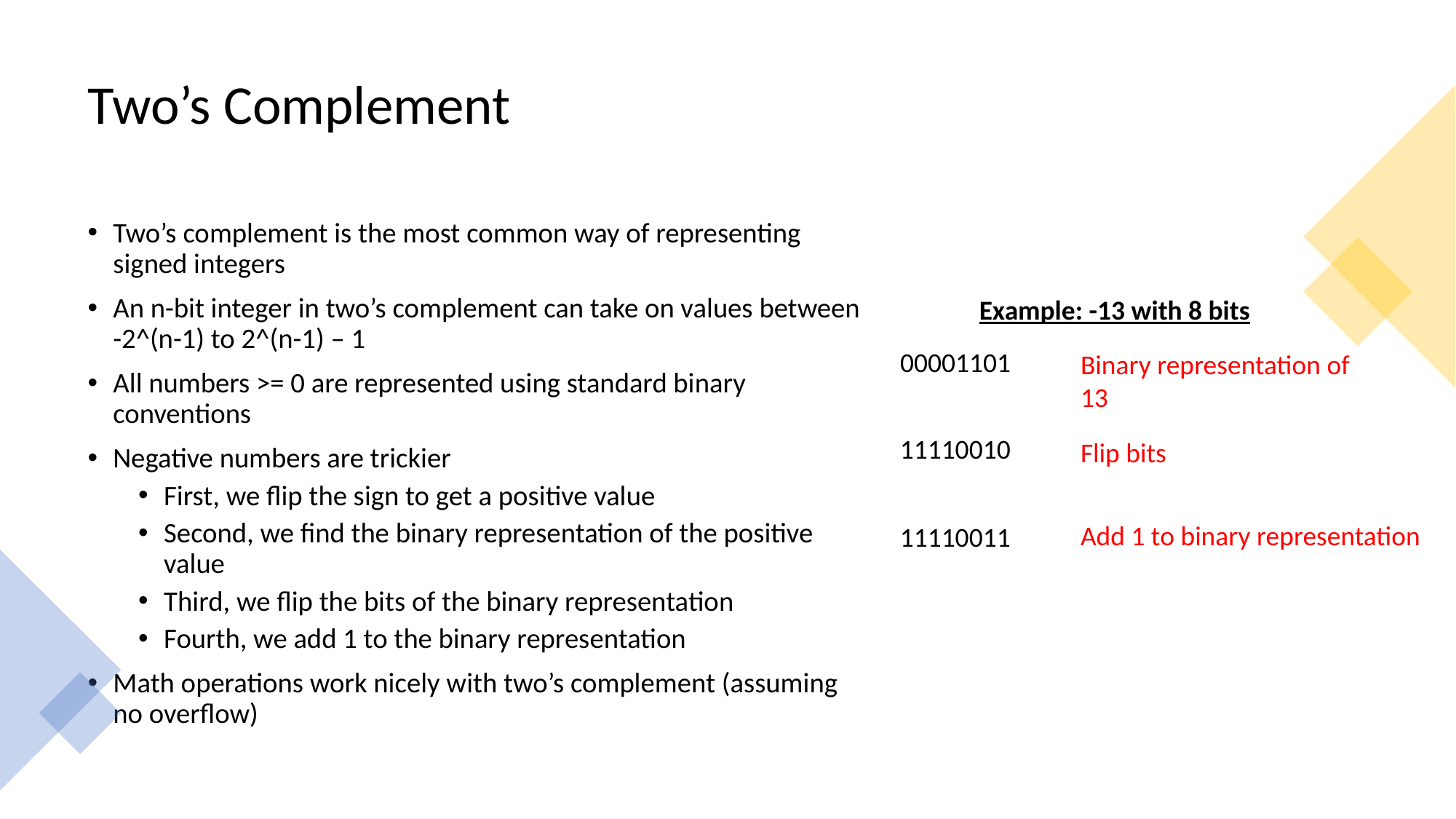

# Two’s Complement

Two’s complement is the most common way of representing signed integers
An n-bit integer in two’s complement can take on values between -2^(n-1) to 2^(n-1) – 1
All numbers >= 0 are represented using standard binary conventions
Negative numbers are trickier
First, we flip the sign to get a positive value
Second, we find the binary representation of the positive value
Third, we flip the bits of the binary representation
Fourth, we add 1 to the binary representation
Math operations work nicely with two’s complement (assuming no overflow)

Example: -13 with 8 bits

00001101
Binary representation of 13
11110010
Flip bits
Add 1 to binary representation
11110011